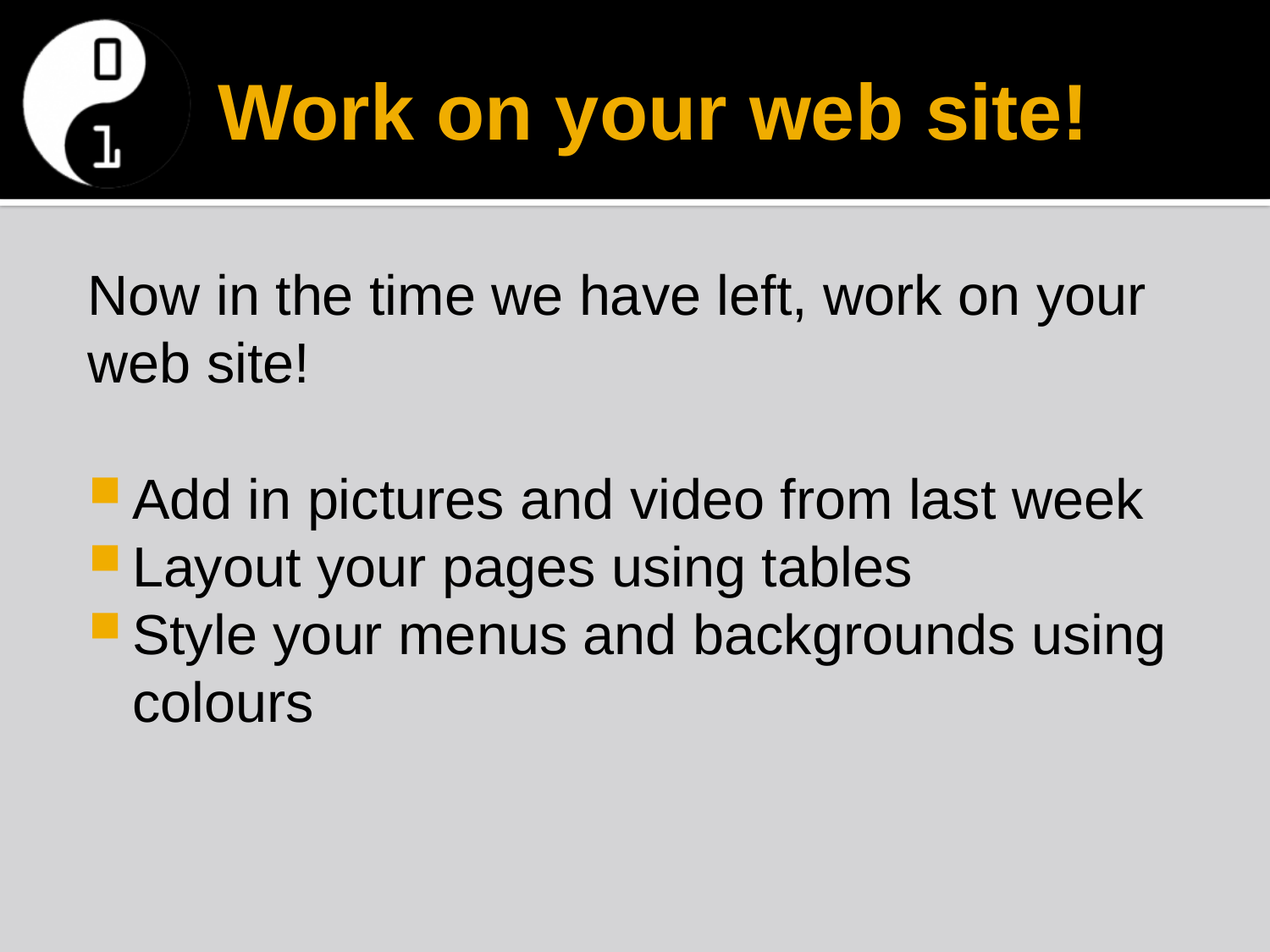

# Work on your web site!
Now in the time we have left, work on your web site!

Add in pictures and video from last week
Layout your pages using tables
Style your menus and backgrounds using colours